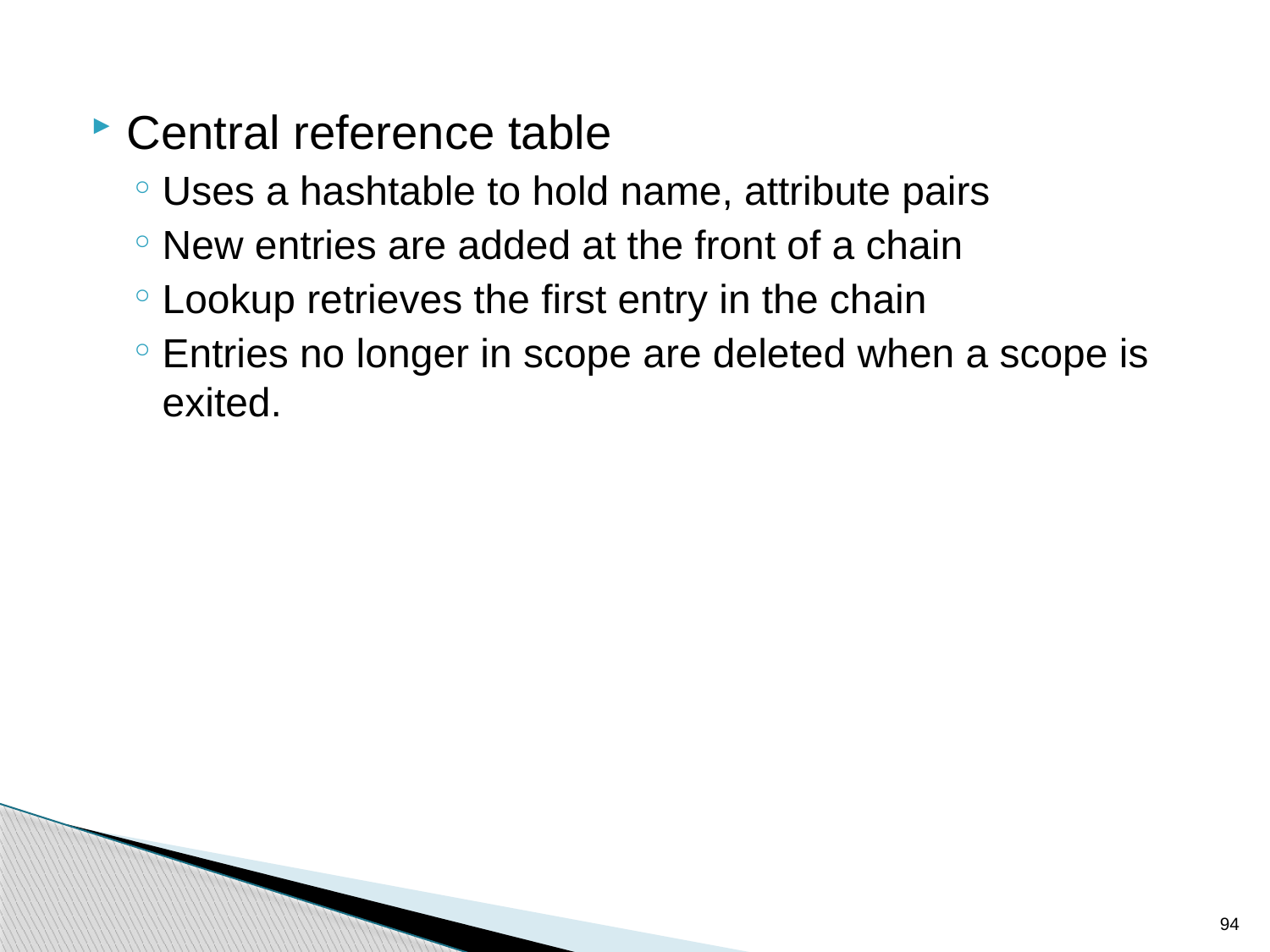

Central reference table
Uses a hashtable to hold name, attribute pairs
New entries are added at the front of a chain
Lookup retrieves the first entry in the chain
Entries no longer in scope are deleted when a scope is exited.
94